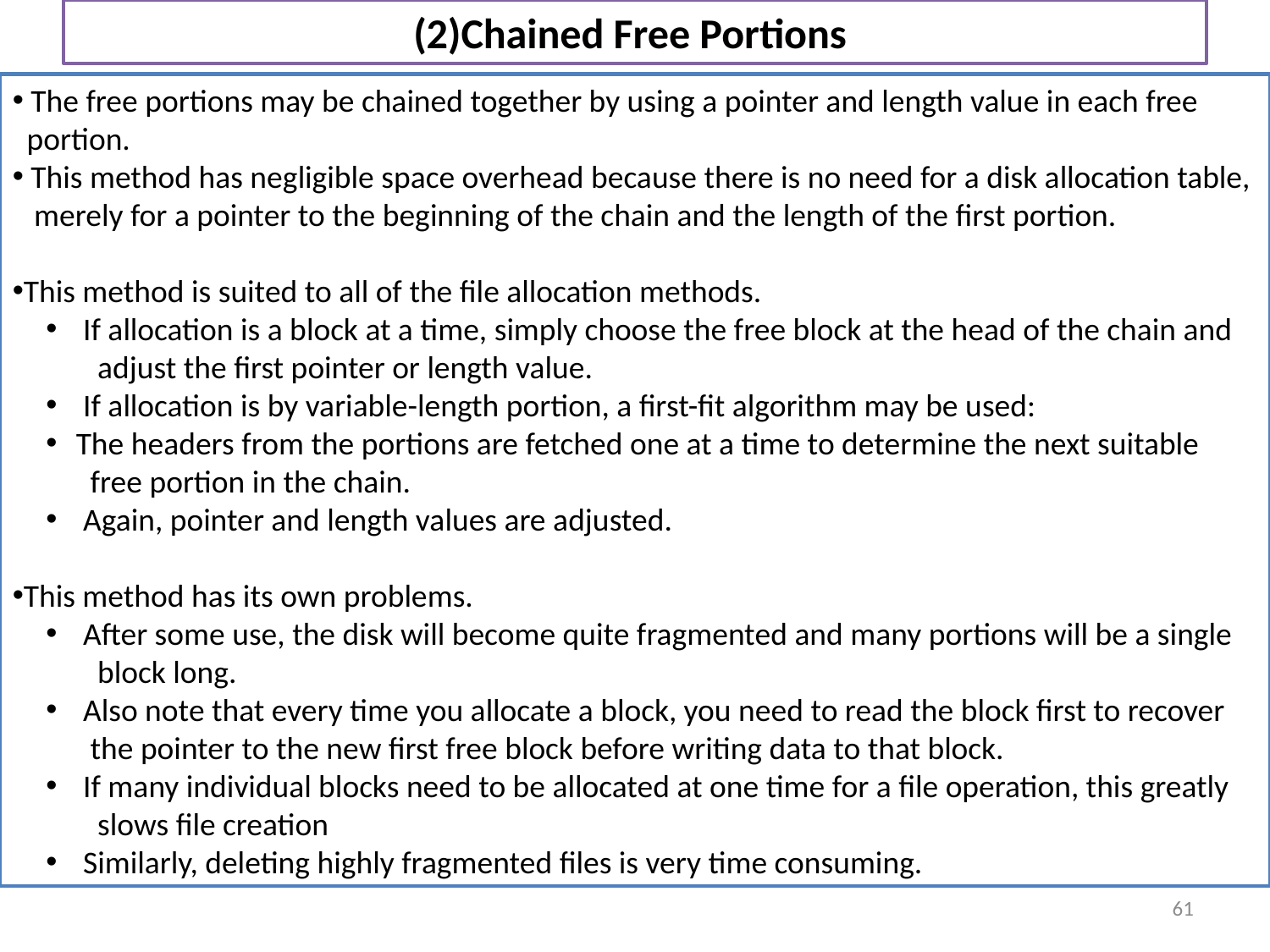

# (2)Chained Free Portions
 The free portions may be chained together by using a pointer and length value in each free
  portion.
 This method has negligible space overhead because there is no need for a disk allocation table,
   merely for a pointer to the beginning of the chain and the length of the first portion.

This method is suited to all of the file allocation methods.
 If allocation is a block at a time, simply choose the free block at the head of the chain and
   adjust the first pointer or length value.
 If allocation is by variable-length portion, a first-fit algorithm may be used:
The headers from the portions are fetched one at a time to determine the next suitable
  free portion in the chain.
 Again, pointer and length values are adjusted.

This method has its own problems.
 After some use, the disk will become quite fragmented and many portions will be a single
   block long.
 Also note that every time you allocate a block, you need to read the block first to recover
  the pointer to the new first free block before writing data to that block.
 If many individual blocks need to be allocated at one time for a file operation, this greatly
   slows file creation
 Similarly, deleting highly fragmented files is very time consuming.
61